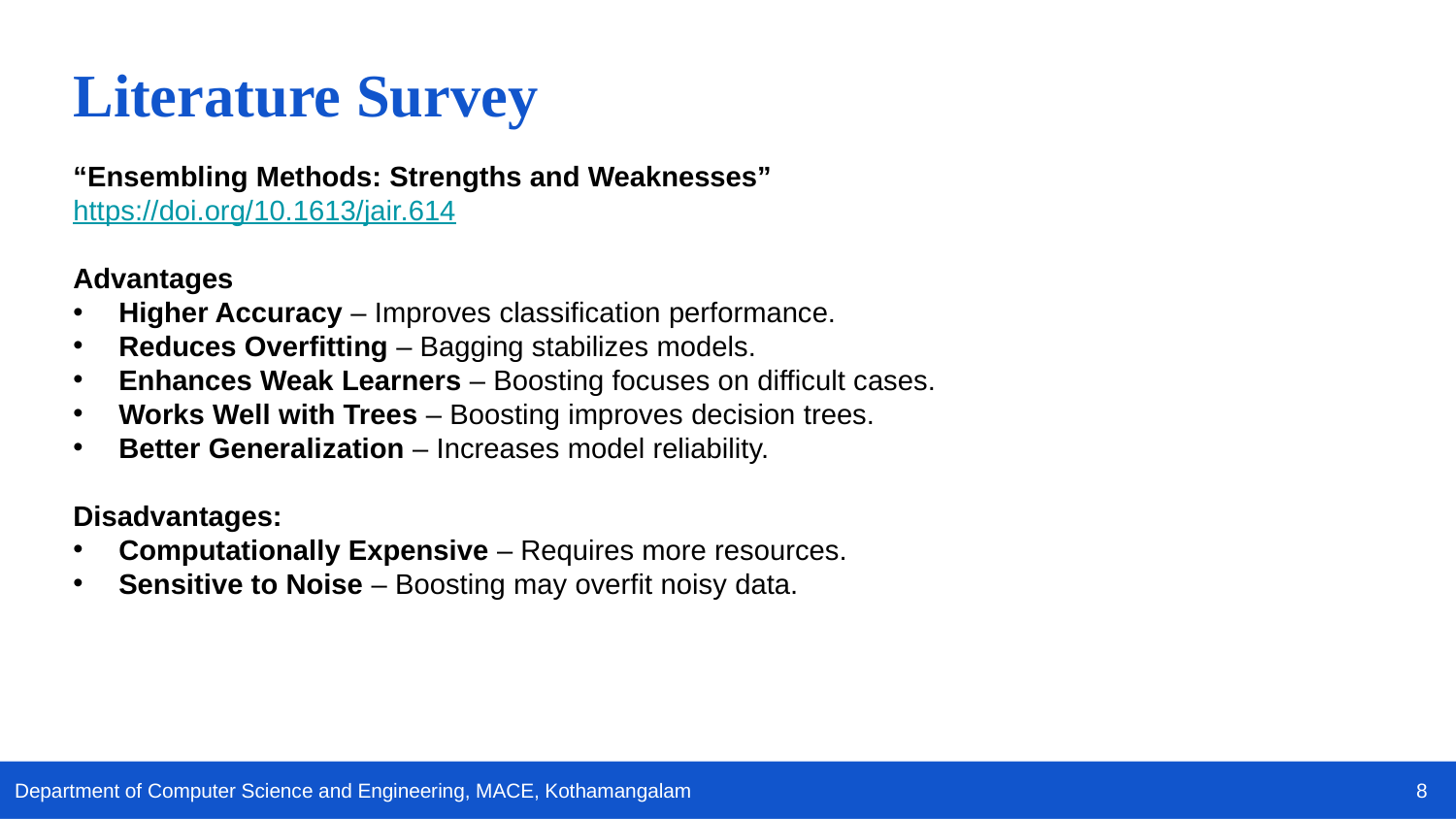

Literature Survey
“Ensembling Methods: Strengths and Weaknesses”
https://doi.org/10.1613/jair.614
Advantages
Higher Accuracy – Improves classification performance.
Reduces Overfitting – Bagging stabilizes models.
Enhances Weak Learners – Boosting focuses on difficult cases.
Works Well with Trees – Boosting improves decision trees.
Better Generalization – Increases model reliability.

Disadvantages:
Computationally Expensive – Requires more resources.
Sensitive to Noise – Boosting may overfit noisy data.

8